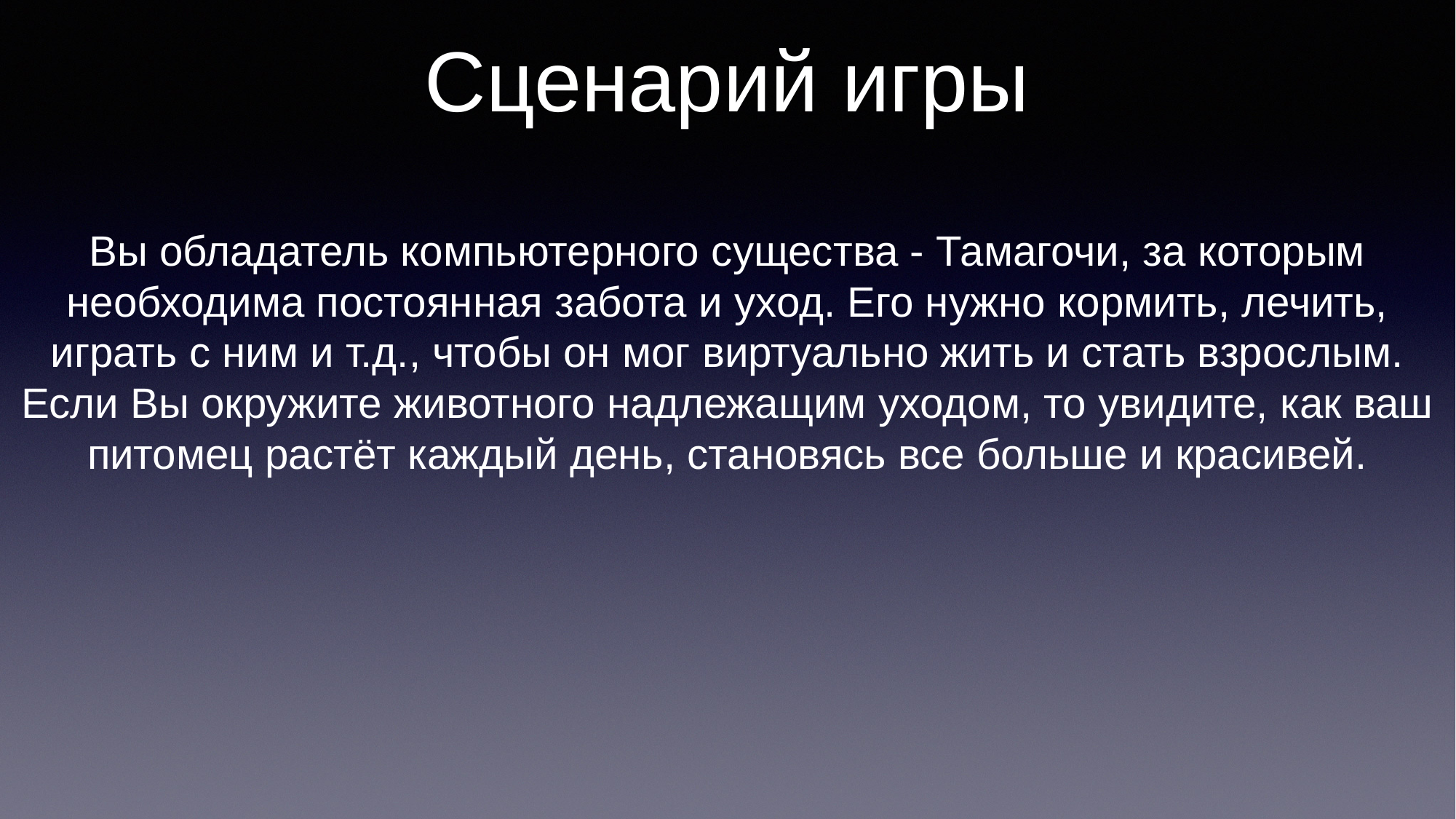

# Сценарий игры
Вы обладатель компьютерного существа - Тамагочи, за которым необходима постоянная забота и уход. Его нужно кормить, лечить, играть с ним и т.д., чтобы он мог виртуально жить и стать взрослым. Если Вы окружите животного надлежащим уходом, то увидите, как ваш питомец растёт каждый день, становясь все больше и красивей.